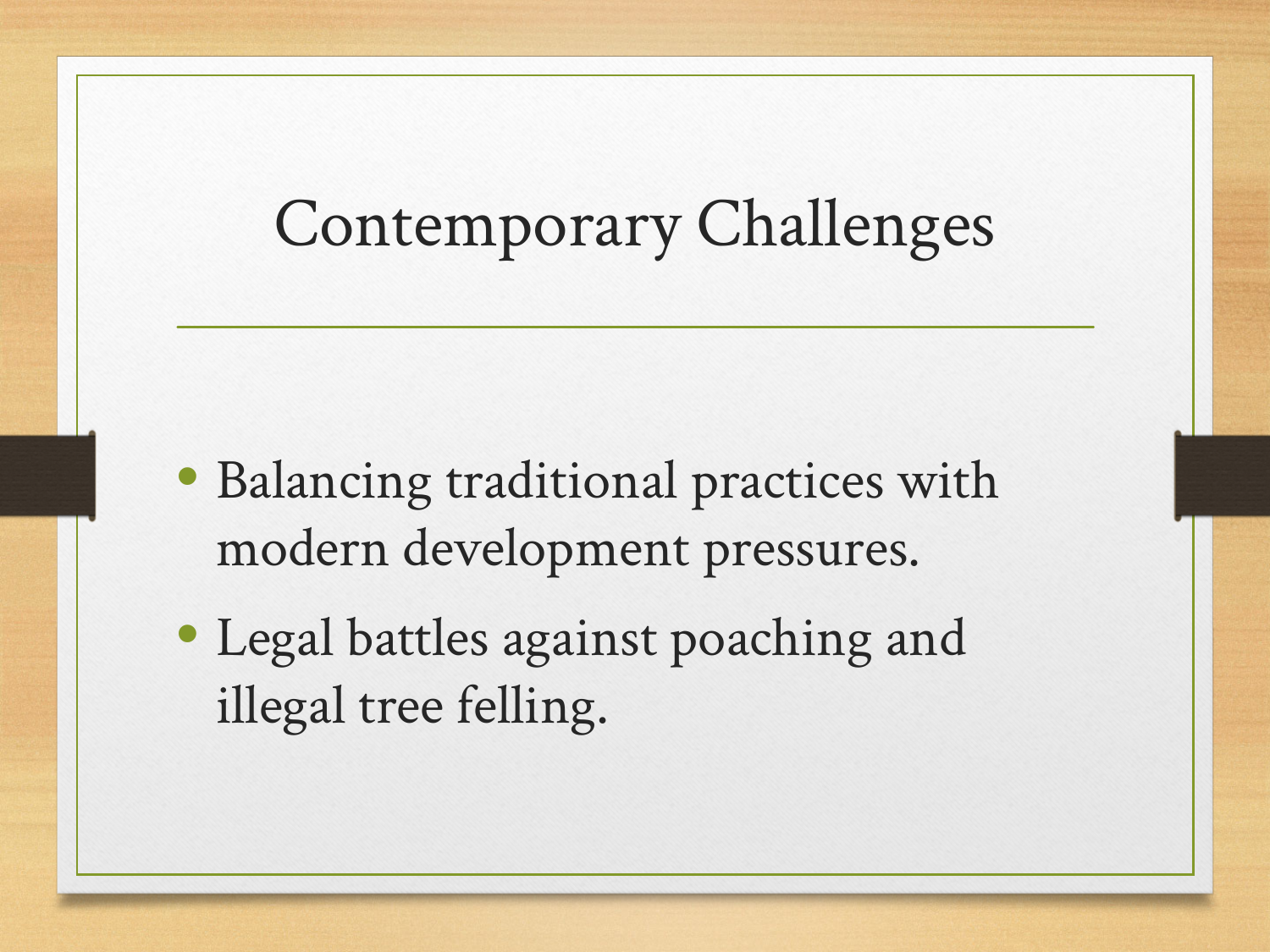

# Contemporary Challenges

Balancing traditional practices with modern development pressures.
Legal battles against poaching and illegal tree felling.